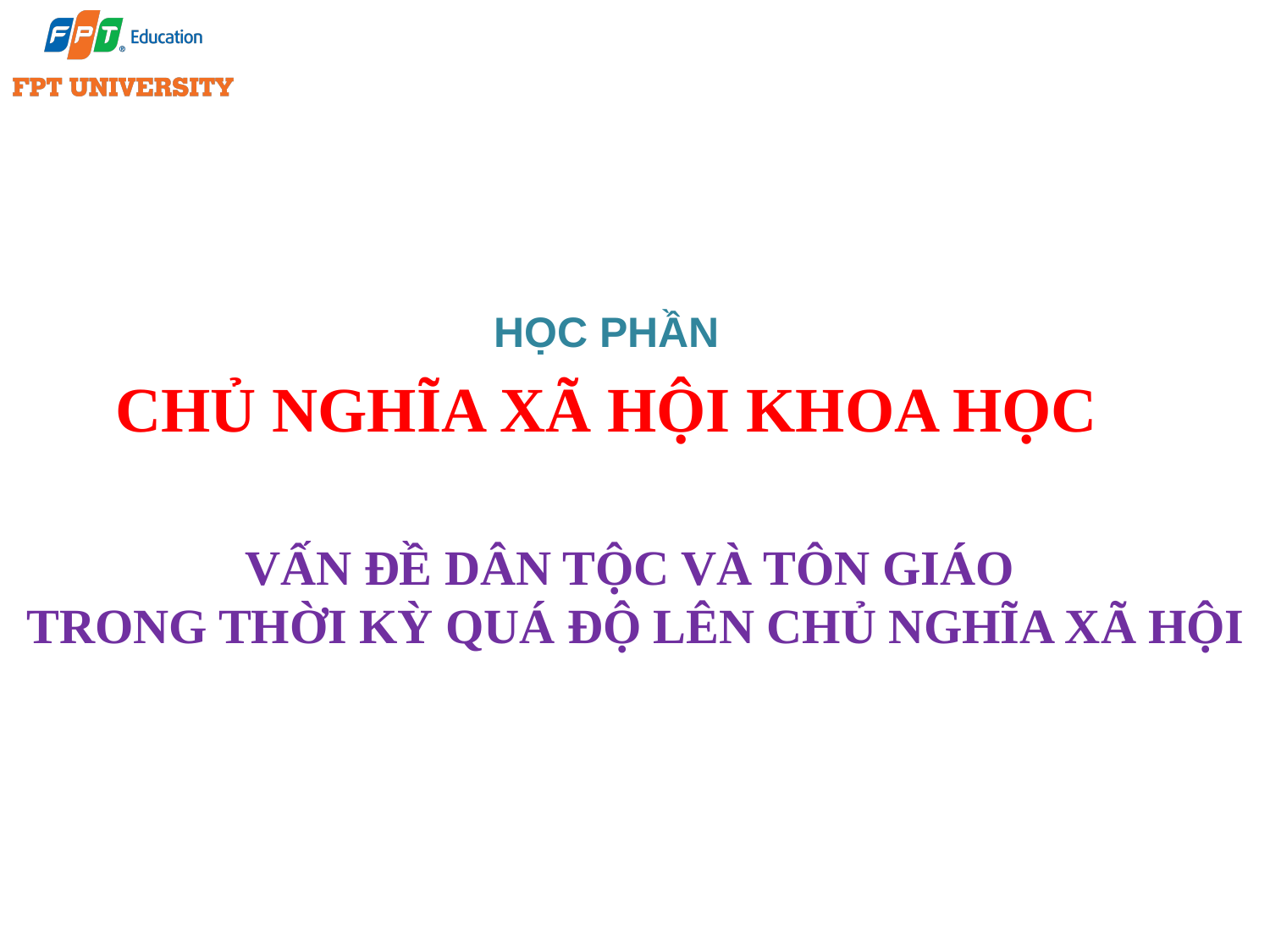

HỌC PHẦN
CHỦ NGHĨA XÃ HỘI KHOA HỌC

VẤN ĐỀ DÂN TỘC VÀ TÔN GIÁO
TRONG THỜI KỲ QUÁ ĐỘ LÊN CHỦ NGHĨA XÃ HỘI